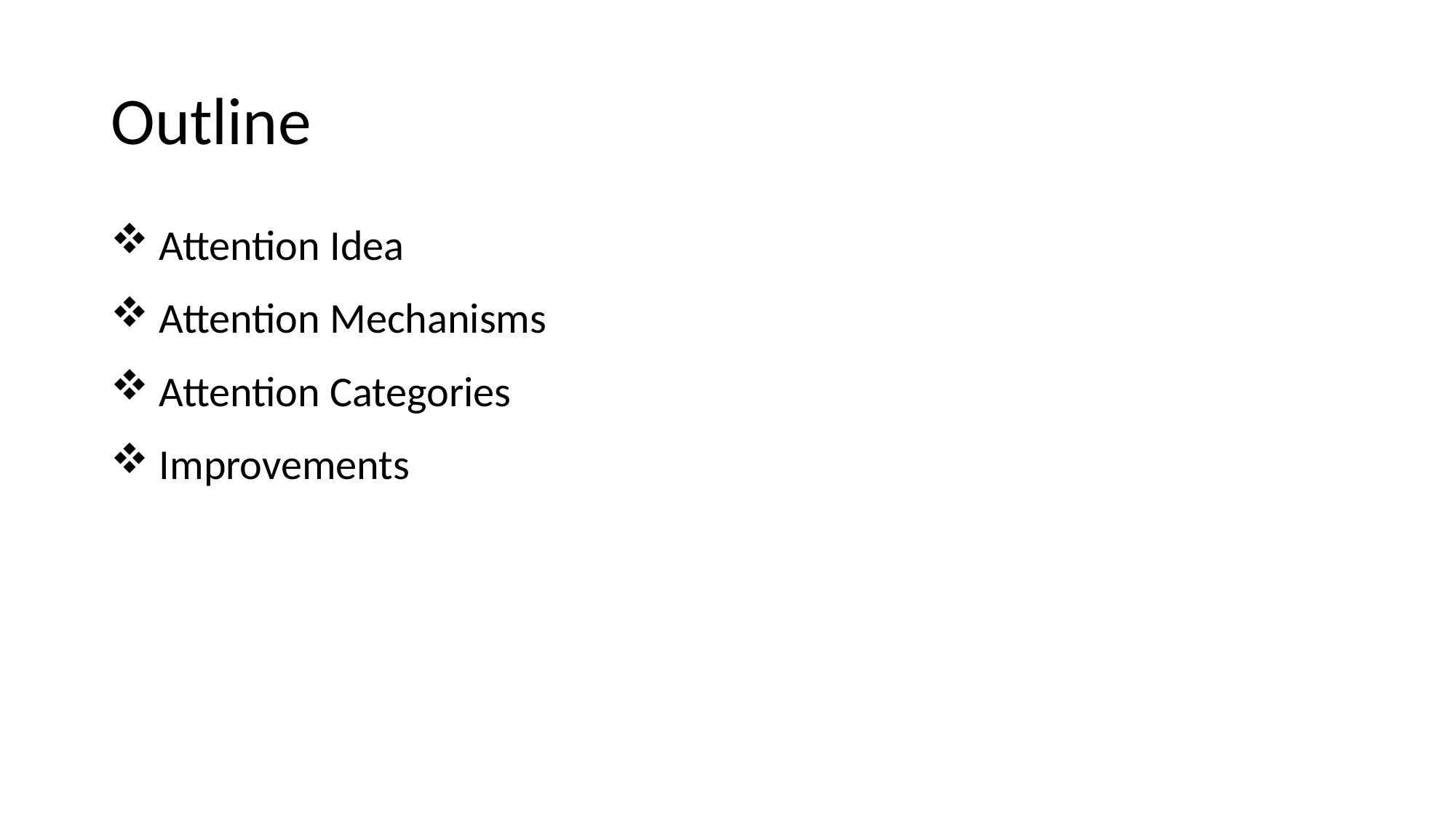

# Outline
 Attention Idea
 Attention Mechanisms
 Attention Categories
 Improvements